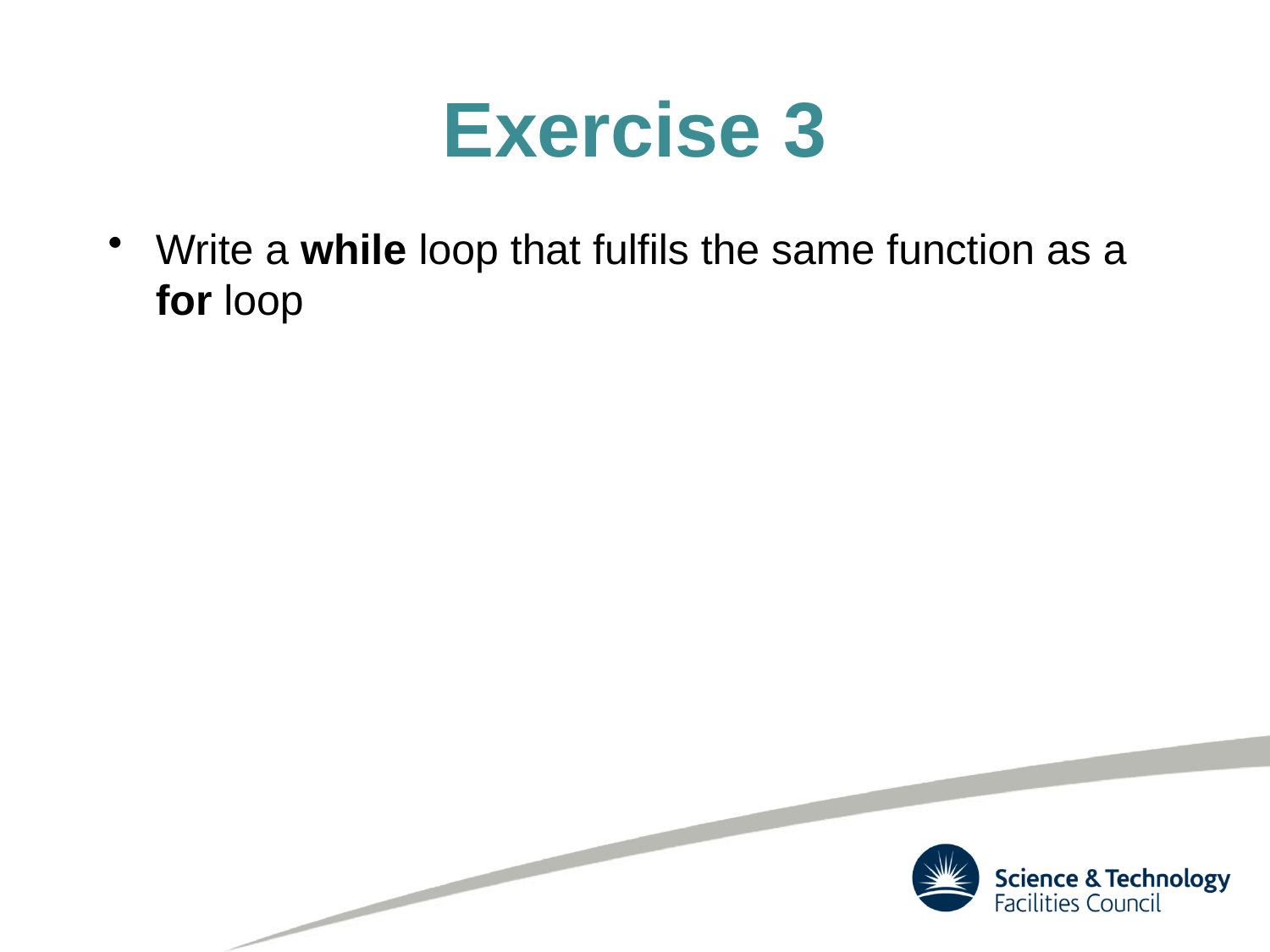

# Exercise 3
Write a while loop that fulfils the same function as a for loop